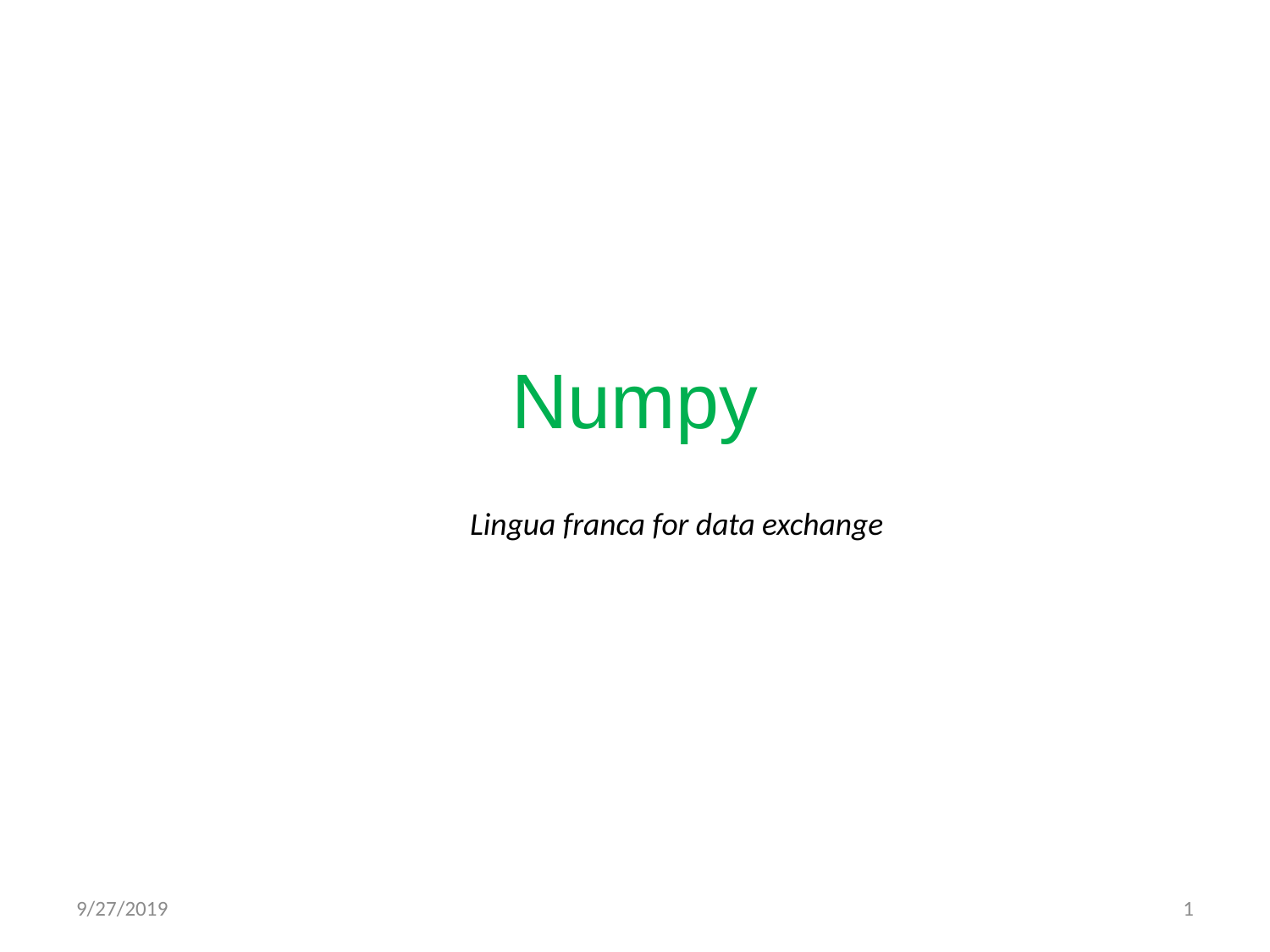

# Numpy
Lingua franca for data exchange
9/27/2019
1